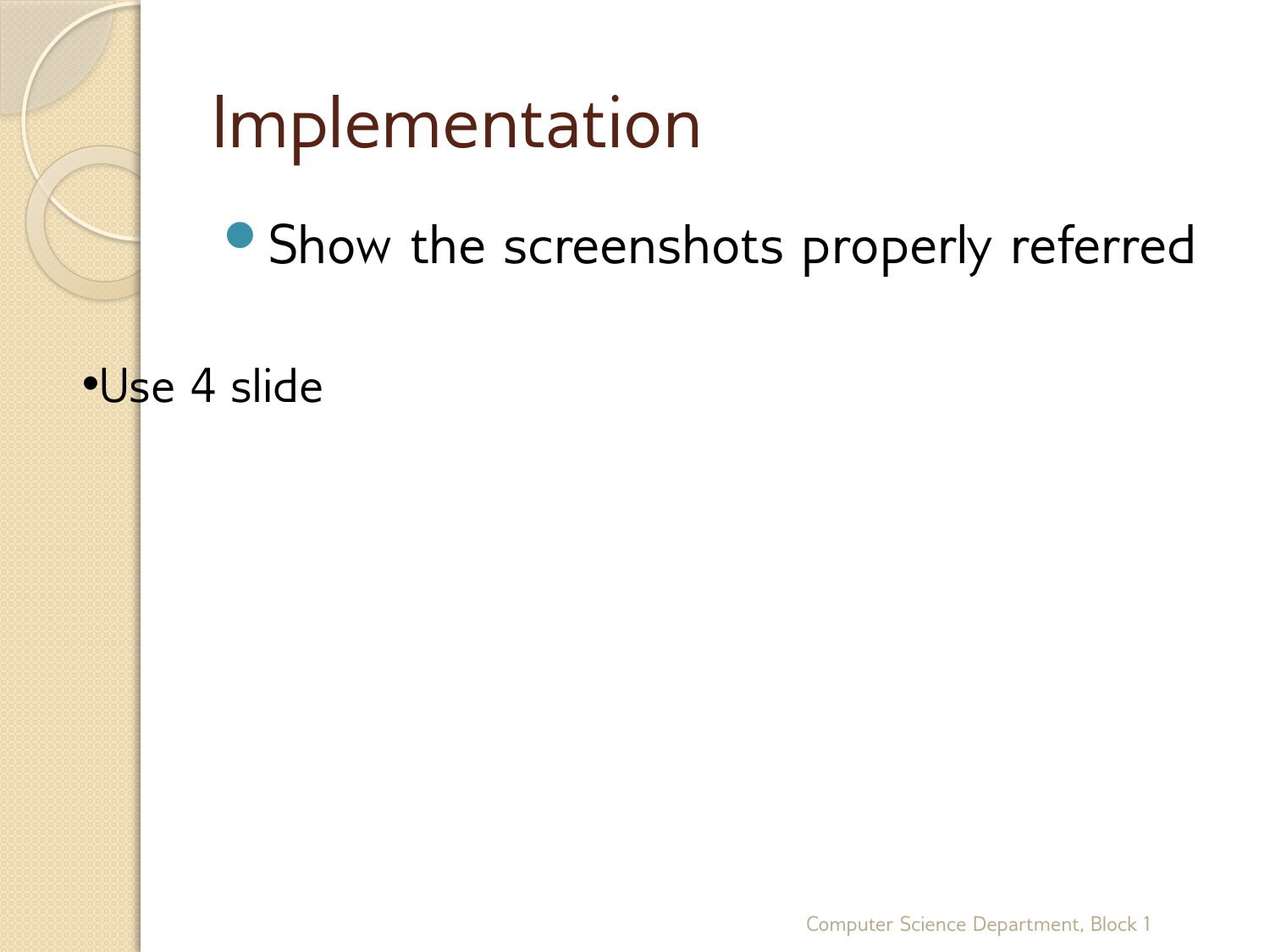

# Implementation
Show the screenshots properly referred
Use 4 slide

Computer Science Department, Block 1